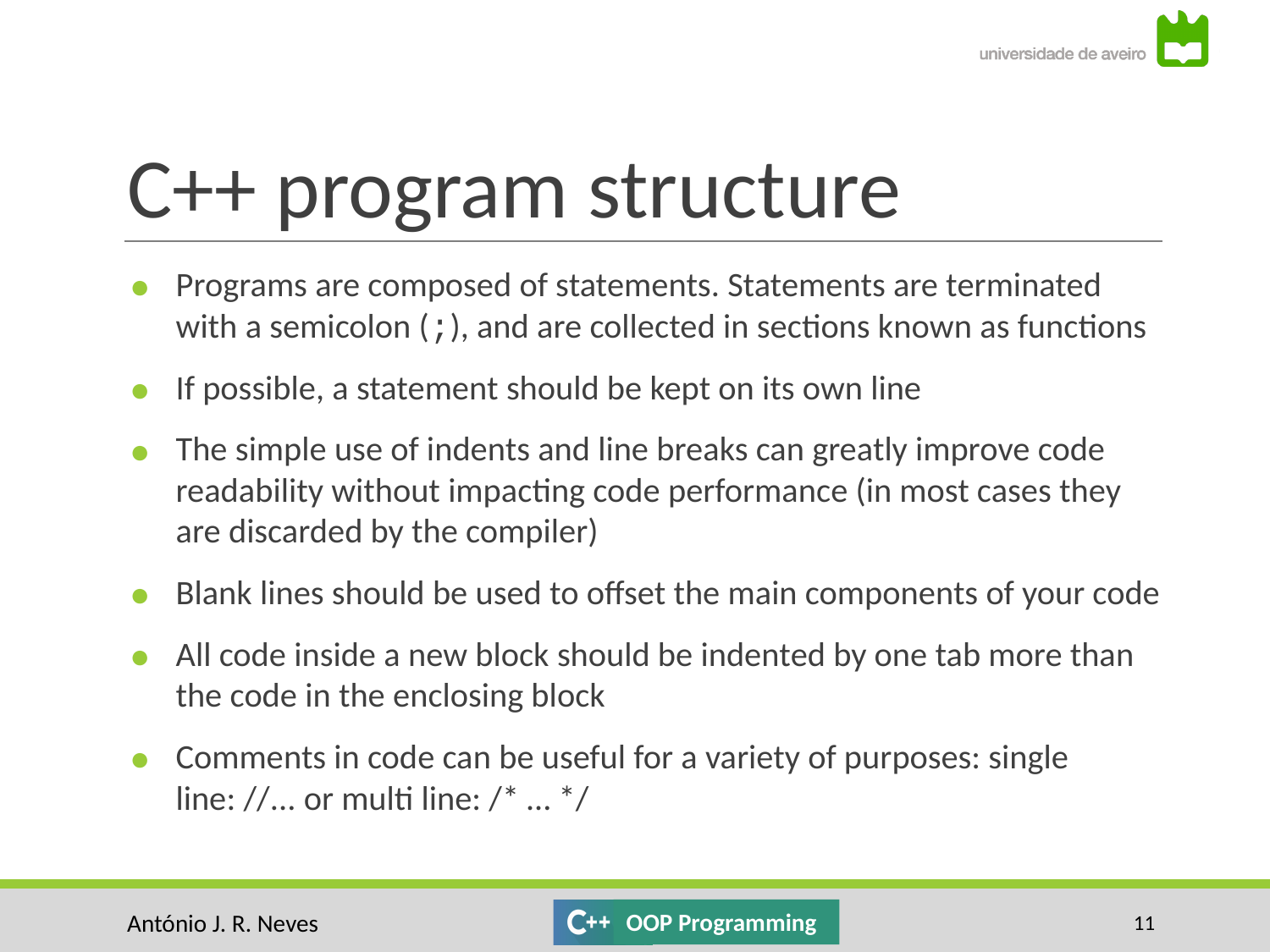

# C++ program structure
Programs are composed of statements. Statements are terminated with a semicolon (;), and are collected in sections known as functions
If possible, a statement should be kept on its own line
The simple use of indents and line breaks can greatly improve code readability without impacting code performance (in most cases they are discarded by the compiler)
Blank lines should be used to offset the main components of your code
All code inside a new block should be indented by one tab more than the code in the enclosing block
Comments in code can be useful for a variety of purposes: single line: //... or multi line: /* … */
11